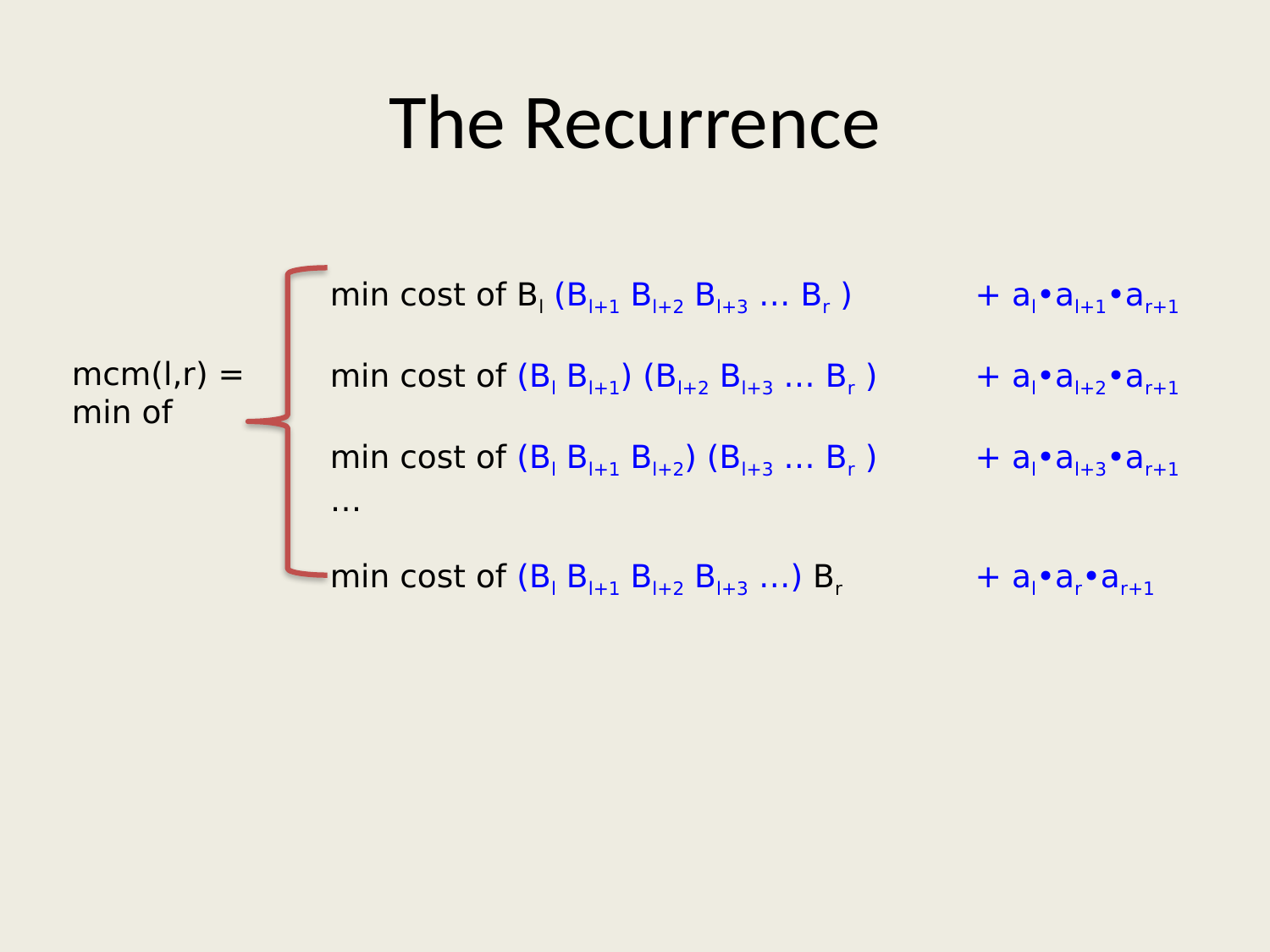

# The Recurrence

min cost of Bl (Bl+1 Bl+2 Bl+3 … Br )	 + al•al+1•ar+1

min cost of (Bl Bl+1) (Bl+2 Bl+3 … Br )	 + al•al+2•ar+1

min cost of (Bl Bl+1 Bl+2) (Bl+3 … Br )	 + al•al+3•ar+1
…

min cost of (Bl Bl+1 Bl+2 Bl+3 …) Br	 + al•ar•ar+1
mcm(l,r) = min of